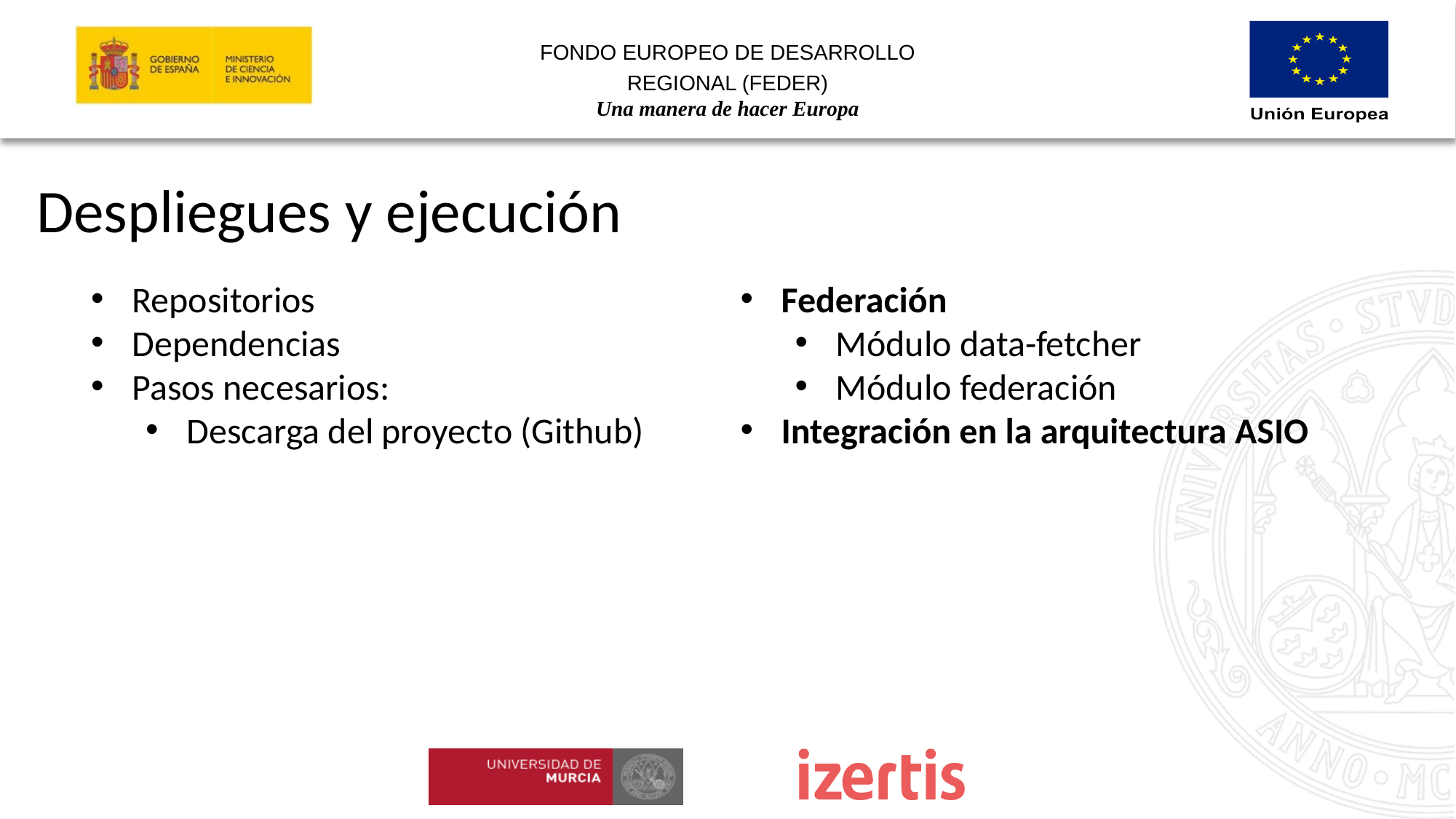

Despliegues y ejecución
Repositorios
Dependencias
Pasos necesarios:
Descarga del proyecto (Github)

Federación
Módulo data-fetcher
Módulo federación
Integración en la arquitectura ASIO